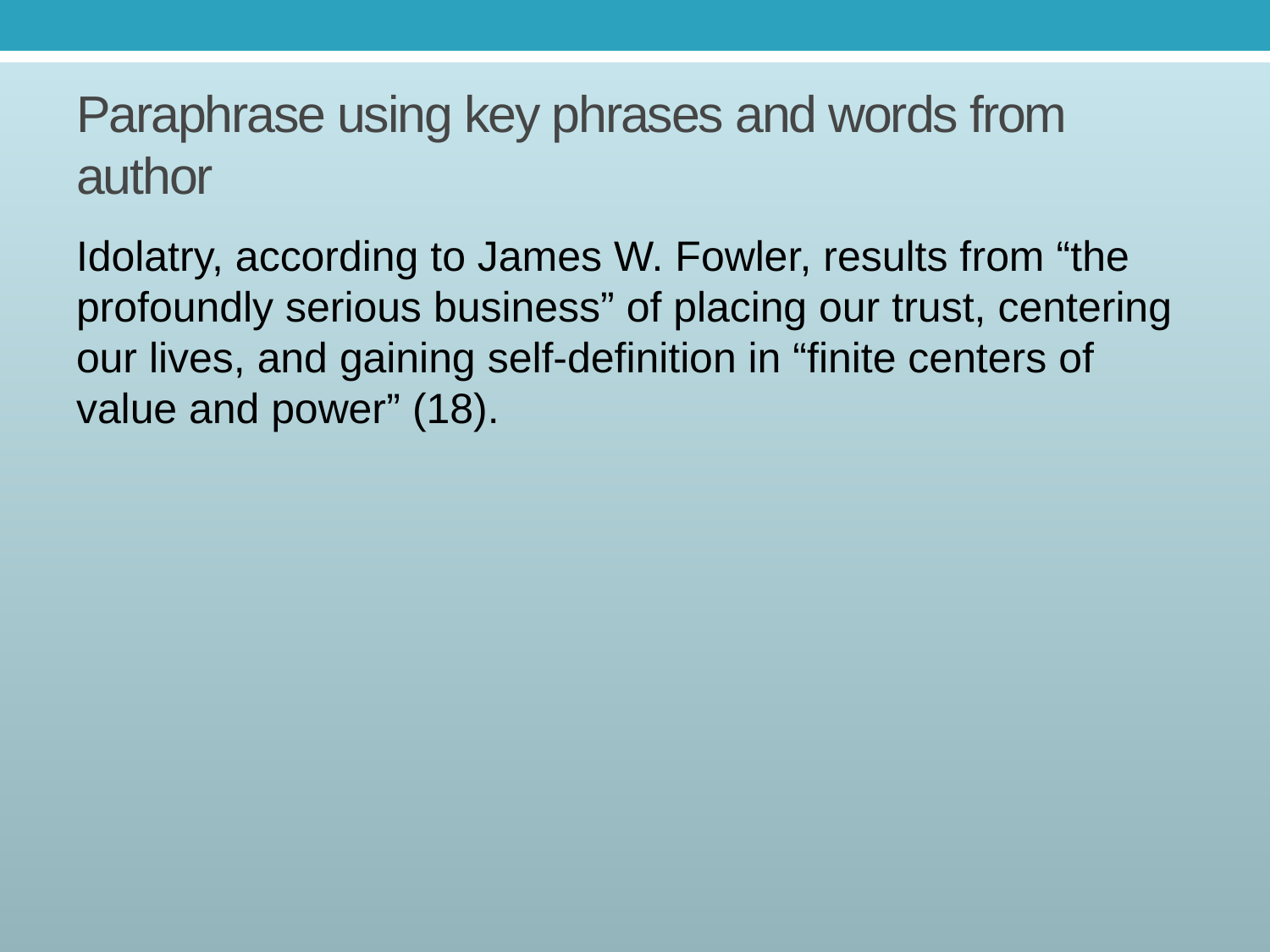

# Paraphrase using key phrases and words from author
Idolatry, according to James W. Fowler, results from “the profoundly serious business” of placing our trust, centering our lives, and gaining self-definition in “finite centers of value and power” (18).